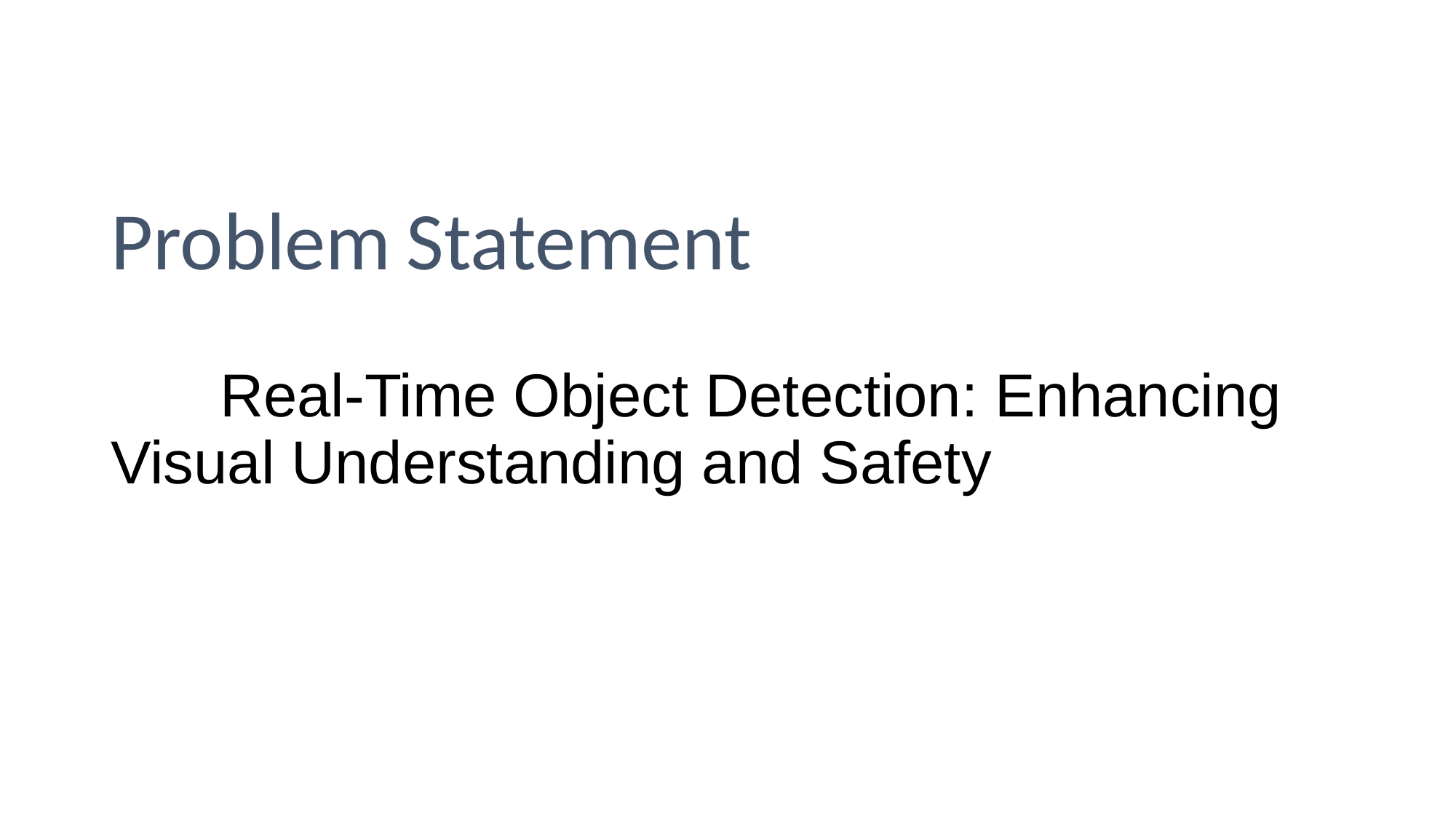

# Problem Statement Real-Time Object Detection: Enhancing Visual Understanding and Safety